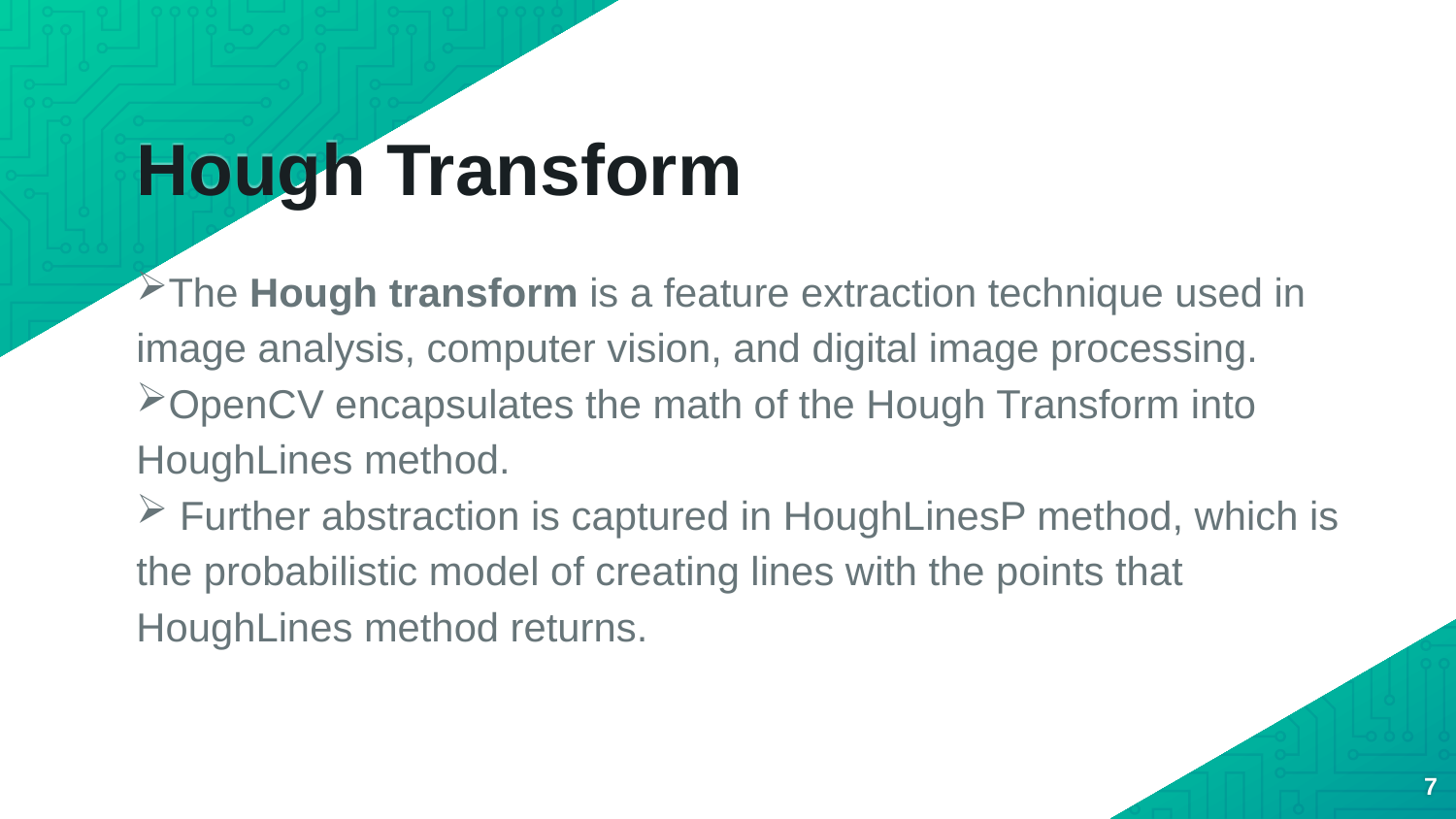

# Hough Transform
The Hough transform is a feature extraction technique used in image analysis, computer vision, and digital image processing.
OpenCV encapsulates the math of the Hough Transform into HoughLines method.
 Further abstraction is captured in HoughLinesP method, which is the probabilistic model of creating lines with the points that HoughLines method returns.

7